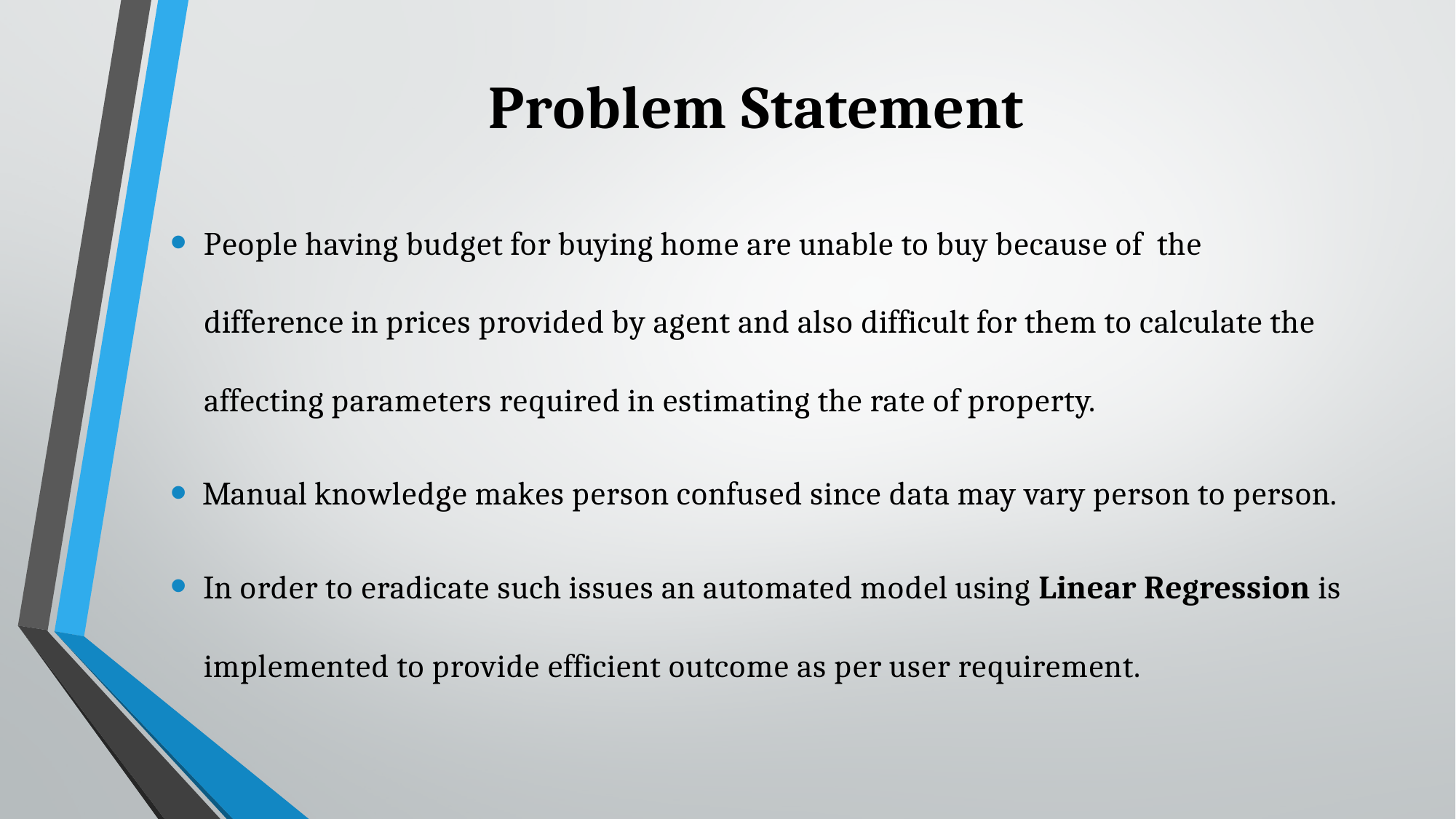

# Problem Statement
People having budget for buying home are unable to buy because of  the difference in prices provided by agent and also difficult for them to calculate the affecting parameters required in estimating the rate of property.
Manual knowledge makes person confused since data may vary person to person.
In order to eradicate such issues an automated model using Linear Regression is implemented to provide efficient outcome as per user requirement.